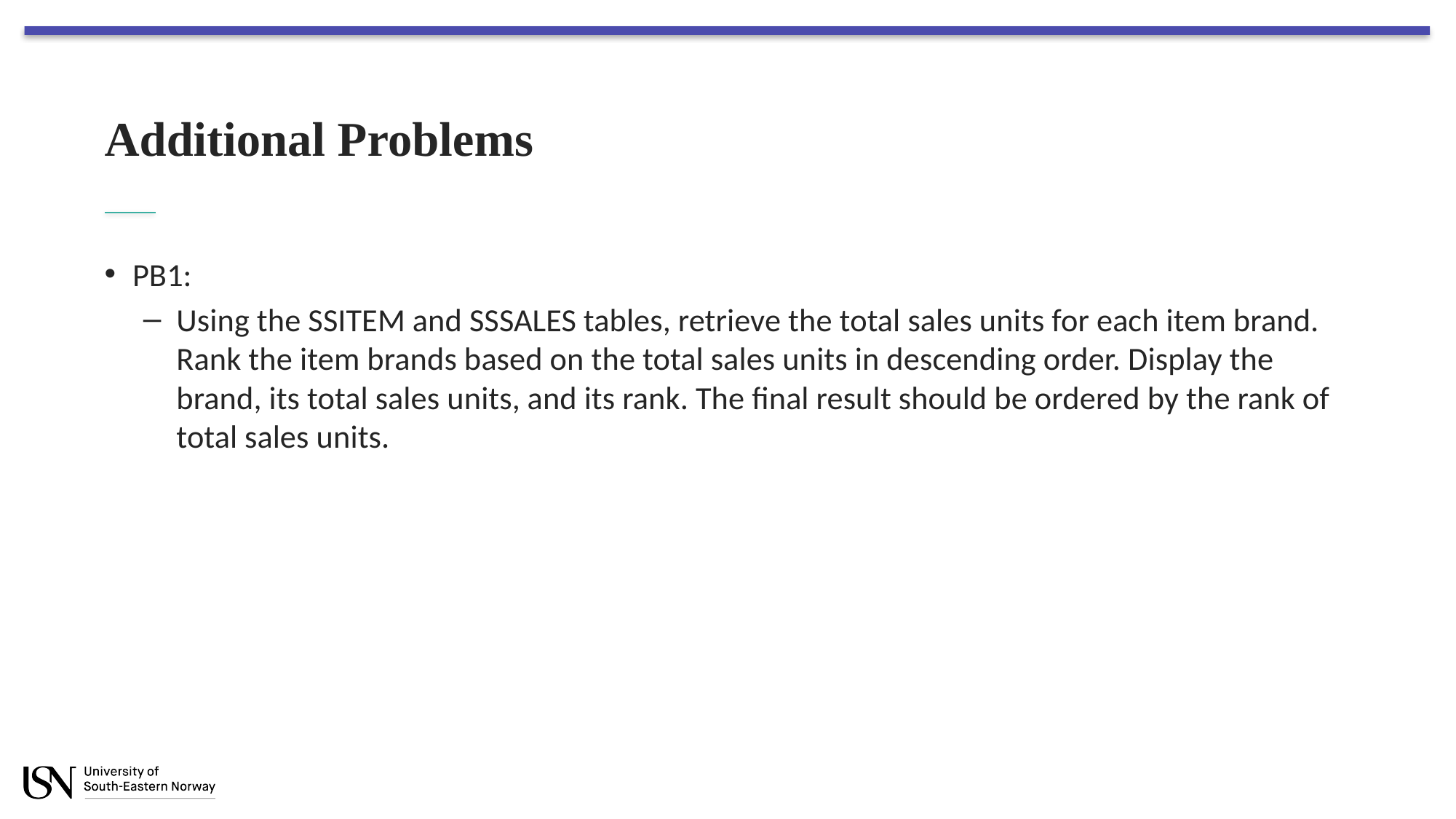

# Additional Problems
PB1:
Using the SSITEM and SSSALES tables, retrieve the total sales units for each item brand. Rank the item brands based on the total sales units in descending order. Display the brand, its total sales units, and its rank. The final result should be ordered by the rank of total sales units.